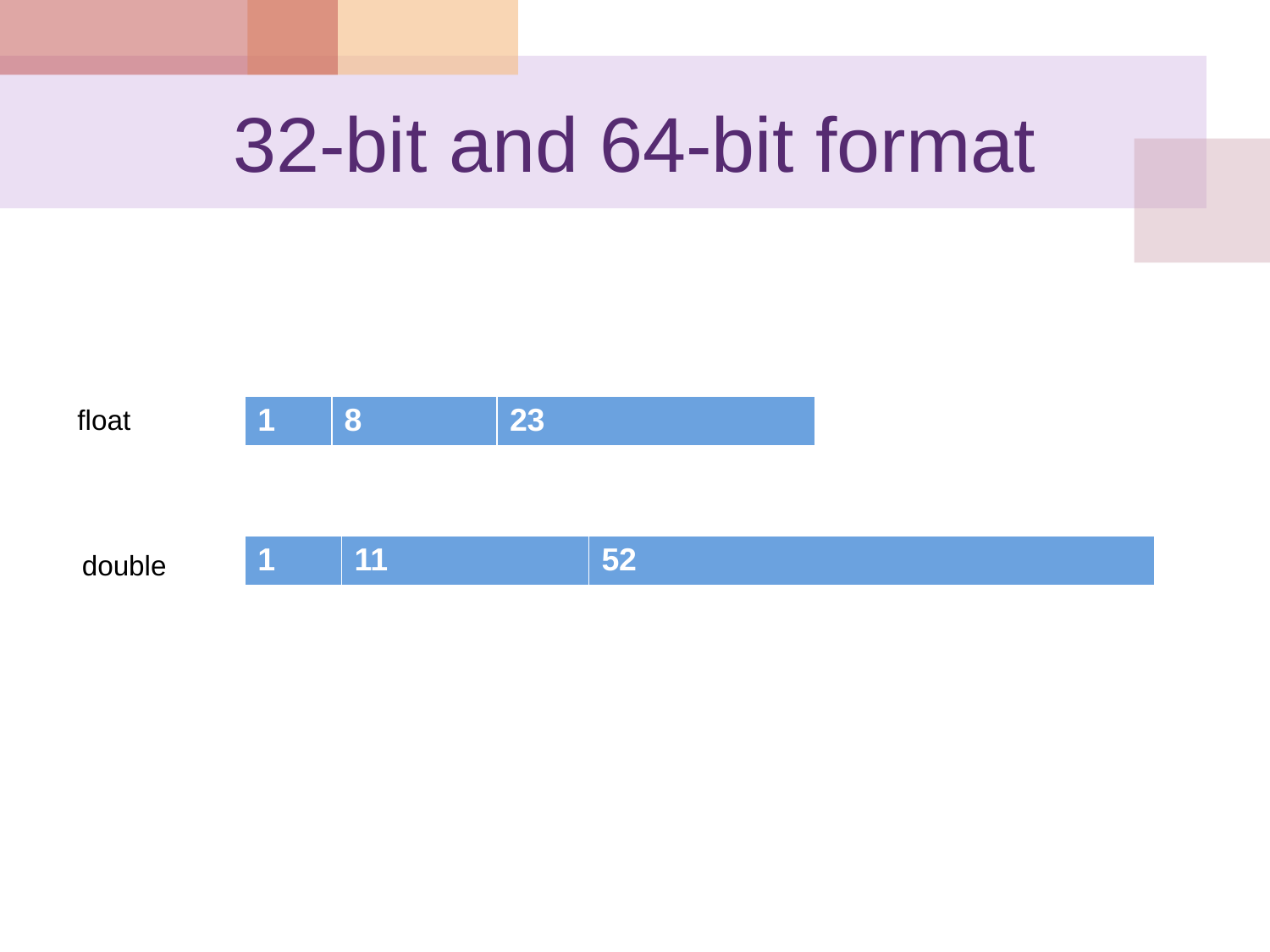

# 32-bit and 64-bit format
float
| 1 | 8 | 23 |
| --- | --- | --- |
| 1 | 11 | 52 |
| --- | --- | --- |
double